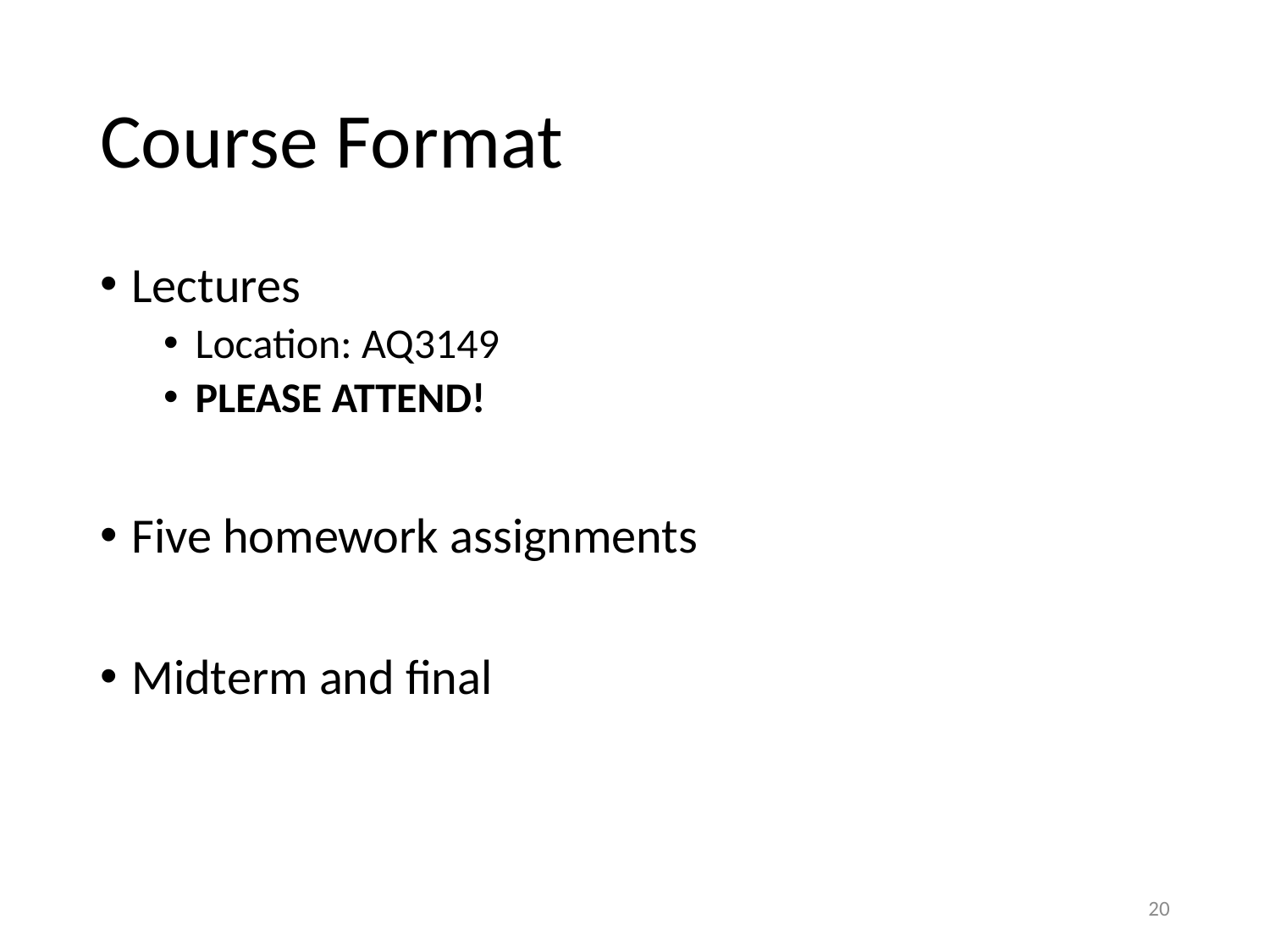

# Course Format
Lectures
Location: AQ3149
PLEASE ATTEND!

Five homework assignments

Midterm and final

20